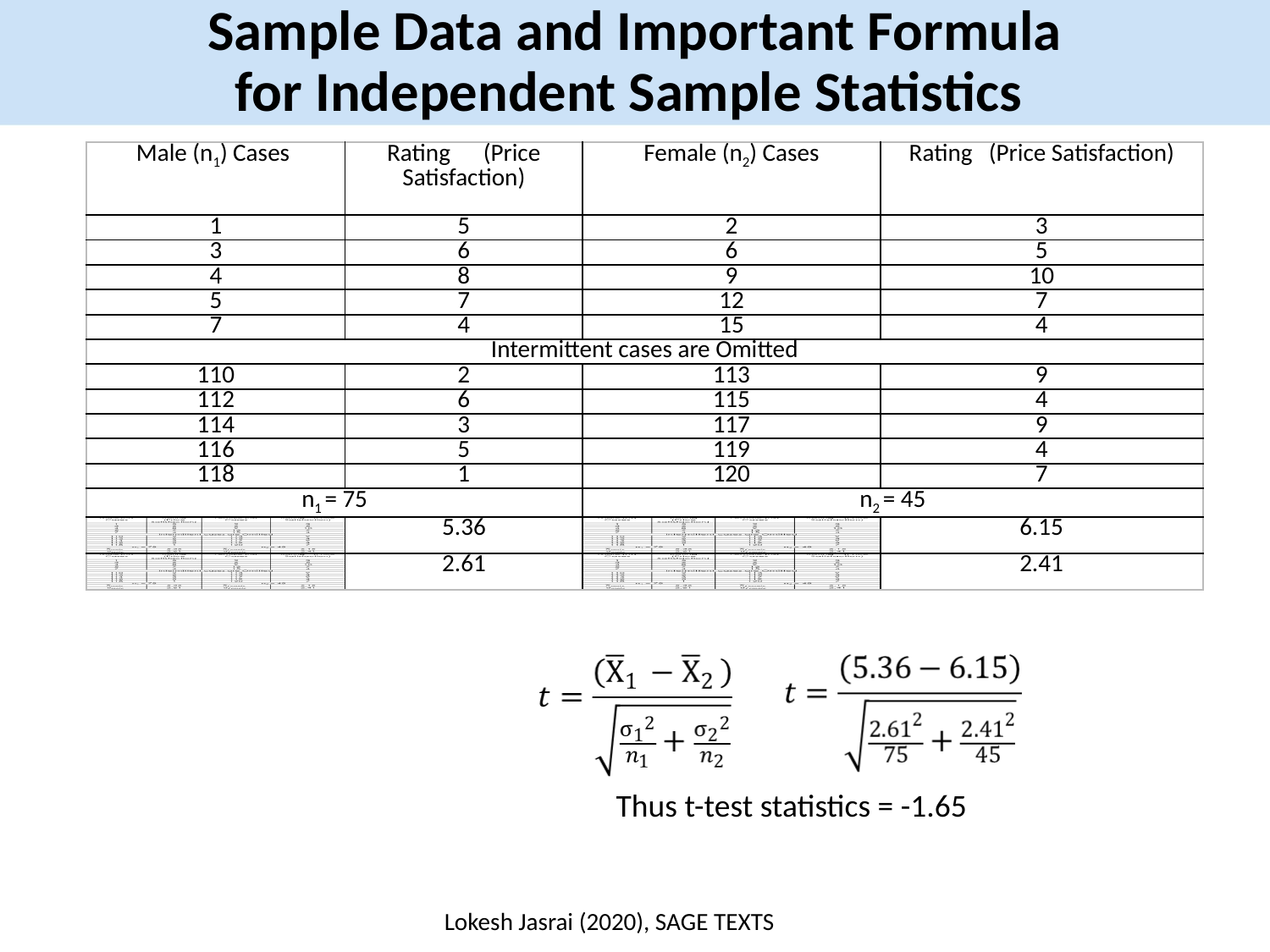

Sample Data and Important Formula for Independent Sample Statistics
| Male (n1) Cases | Rating (Price Satisfaction) | Female (n2) Cases | Rating (Price Satisfaction) |
| --- | --- | --- | --- |
| 1 | 5 | 2 | 3 |
| 3 | 6 | 6 | 5 |
| 4 | 8 | 9 | 10 |
| 5 | 7 | 12 | 7 |
| 7 | 4 | 15 | 4 |
| Intermittent cases are Omitted |  |  |  |
| 110 | 2 | 113 | 9 |
| 112 | 6 | 115 | 4 |
| 114 | 3 | 117 | 9 |
| 116 | 5 | 119 | 4 |
| 118 | 1 | 120 | 7 |
| n1 = 75 |  | n2 = 45 |  |
|  | 5.36 |  | 6.15 |
|  | 2.61 |  | 2.41 |

Thus t-test statistics = -1.65
Lokesh Jasrai (2020), SAGE TEXTS